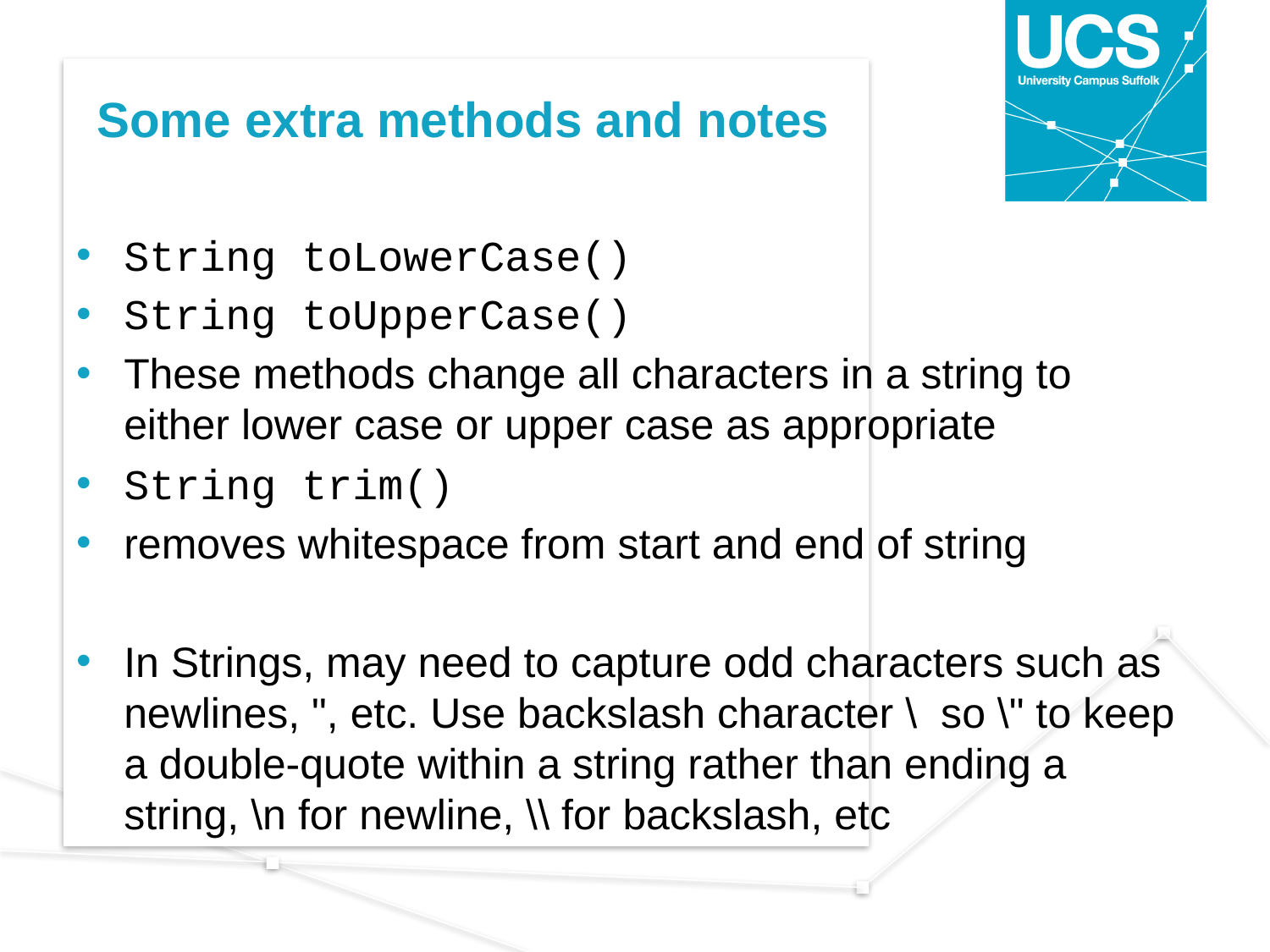

# Some extra methods and notes
String toLowerCase()
String toUpperCase()
These methods change all characters in a string to either lower case or upper case as appropriate
String trim()
removes whitespace from start and end of string

In Strings, may need to capture odd characters such as newlines, ", etc. Use backslash character \  so \" to keep a double-quote within a string rather than ending a string, \n for newline, \\ for backslash, etc